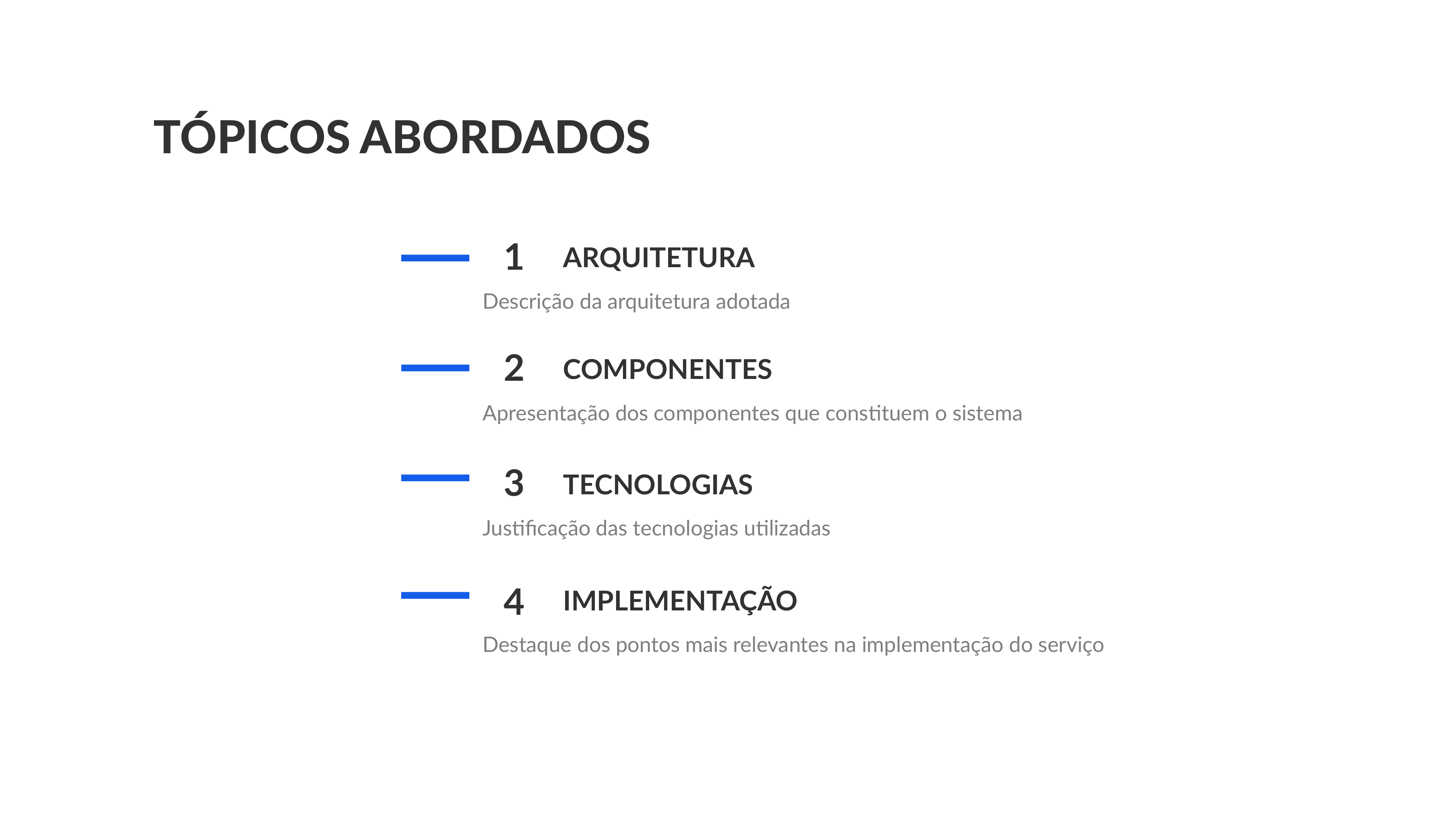

TÓPICOS ABORDADOS
1
ARQUITETURA
Descrição da arquitetura adotada

2
COMPONENTES
Apresentação dos componentes que constituem o sistema

3
TECNOLOGIAS
Justificação das tecnologias utilizadas

4
IMPLEMENTAÇÃO
Destaque dos pontos mais relevantes na implementação do serviço